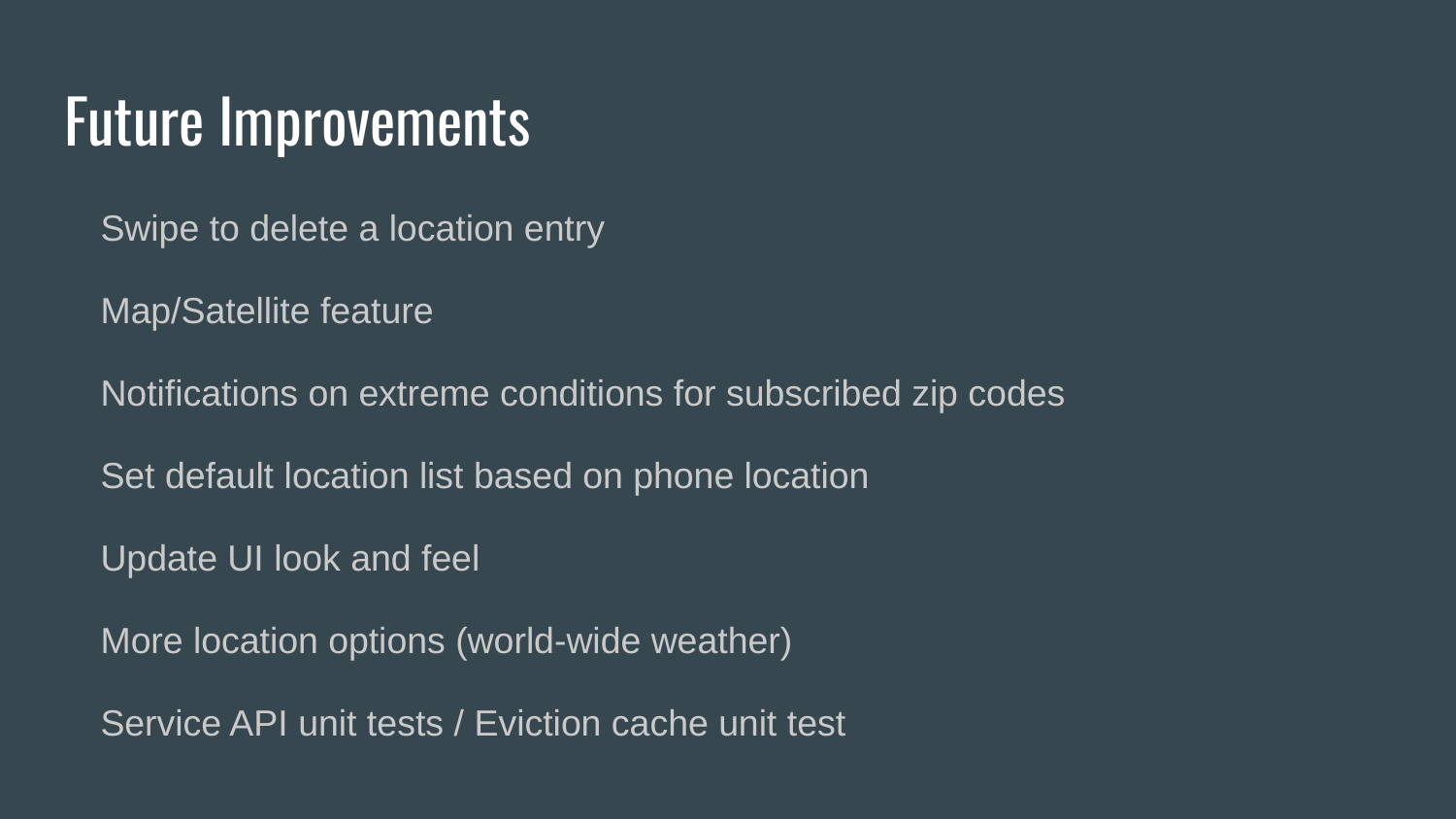

# Future Improvements
Swipe to delete a location entry
Map/Satellite feature
Notifications on extreme conditions for subscribed zip codes
Set default location list based on phone location
Update UI look and feel
More location options (world-wide weather)
Service API unit tests / Eviction cache unit test